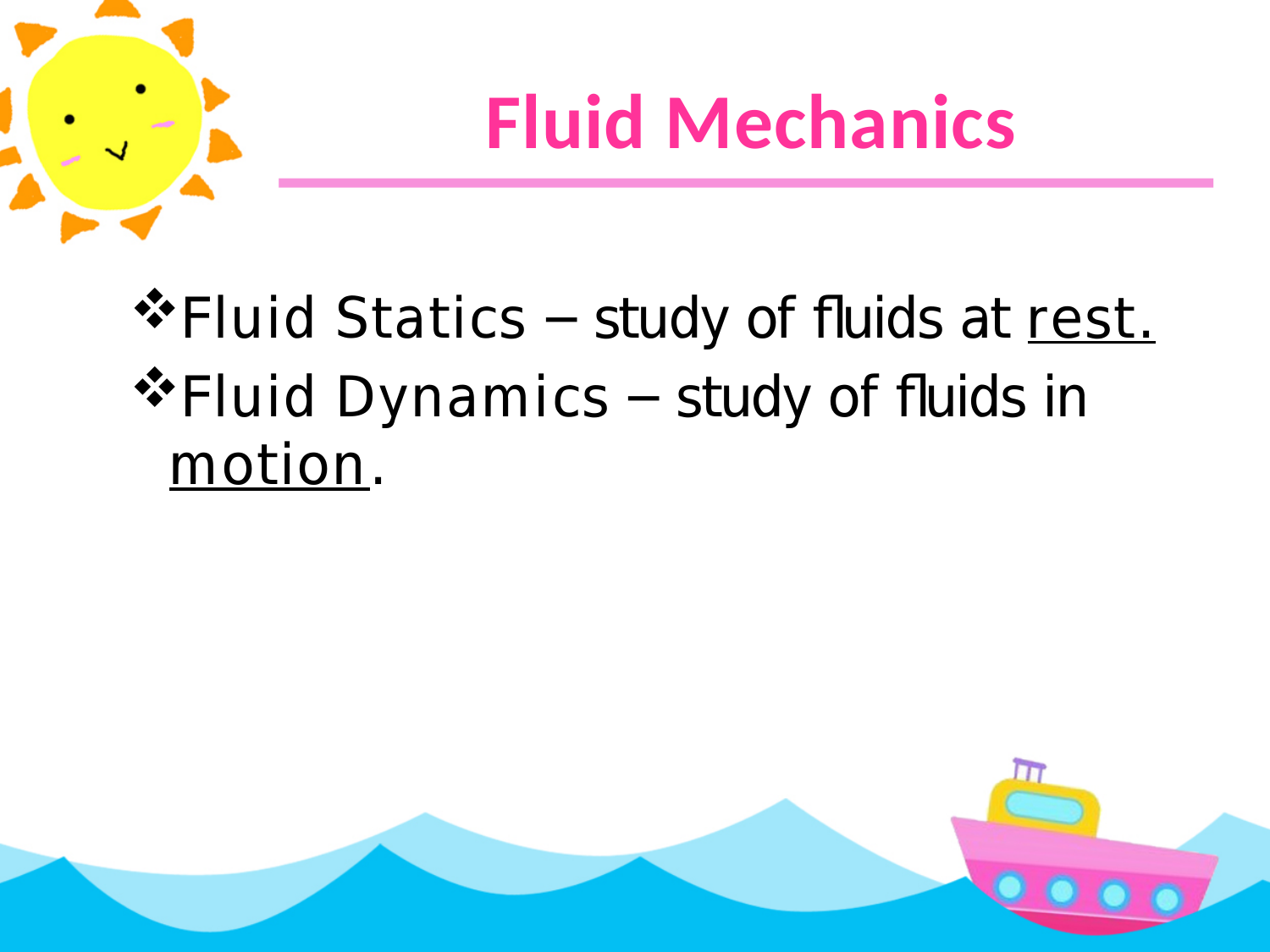

# Fluid Mechanics
Fluid Statics – study of fluids at rest.
Fluid Dynamics – study of fluids in motion.